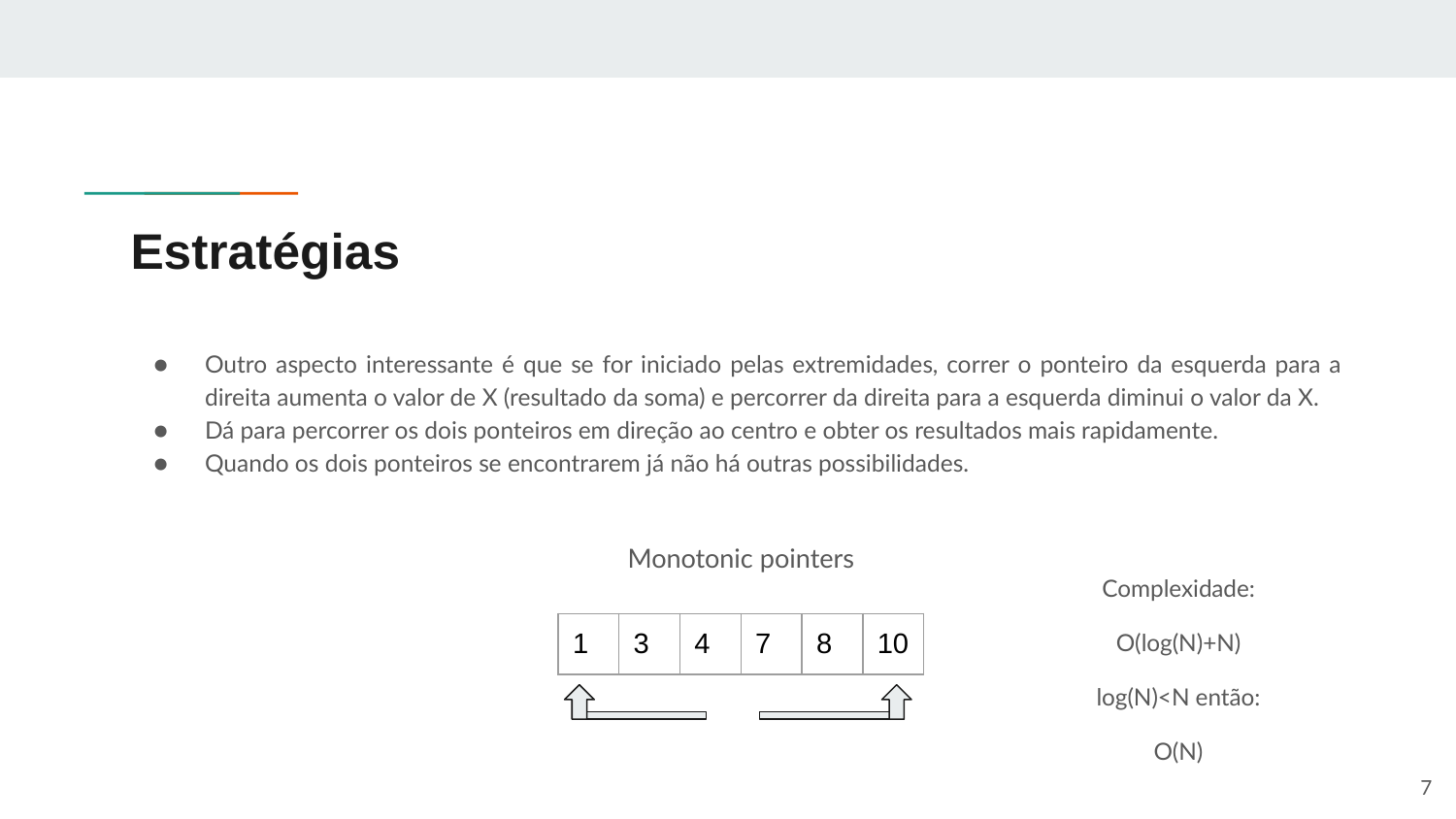

# Estratégias
Outro aspecto interessante é que se for iniciado pelas extremidades, correr o ponteiro da esquerda para a direita aumenta o valor de X (resultado da soma) e percorrer da direita para a esquerda diminui o valor da X.
Dá para percorrer os dois ponteiros em direção ao centro e obter os resultados mais rapidamente.
Quando os dois ponteiros se encontrarem já não há outras possibilidades.
Monotonic pointers
Complexidade:
O(log(N)+N)
log(N)<N então:
O(N)
| 1 | 3 | 4 | 7 | 8 | 10 |
| --- | --- | --- | --- | --- | --- |

7